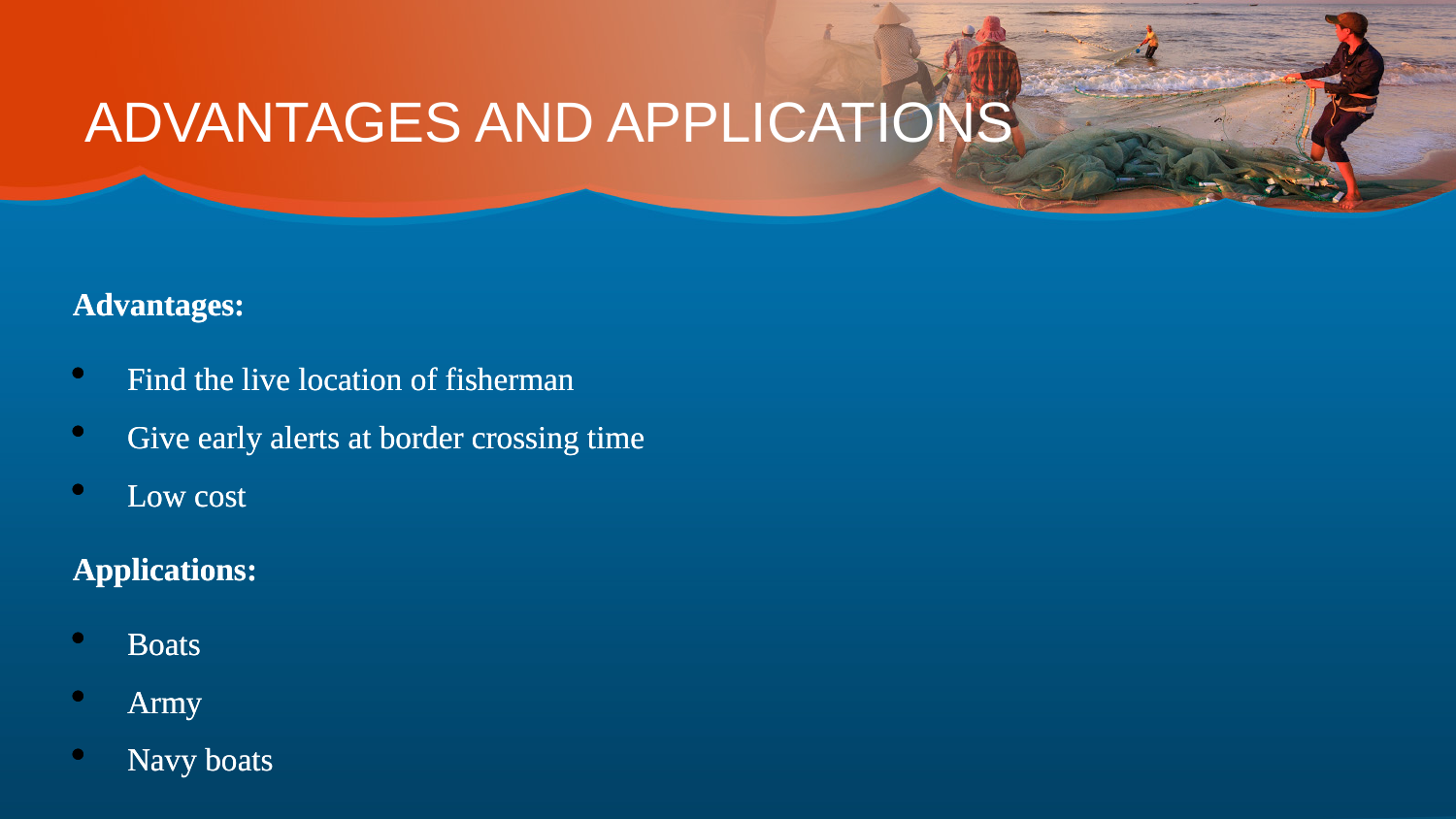

ADVANTAGES AND APPLICATIONS
Advantages:
Find the live location of fisherman
Give early alerts at border crossing time
Low cost
Applications:
Boats
Army
Navy boats
Advantages:
Find the live location of fisherman
Give early alerts at border crossing time
Low cost
Applications:
Boats
Army
Navy boats